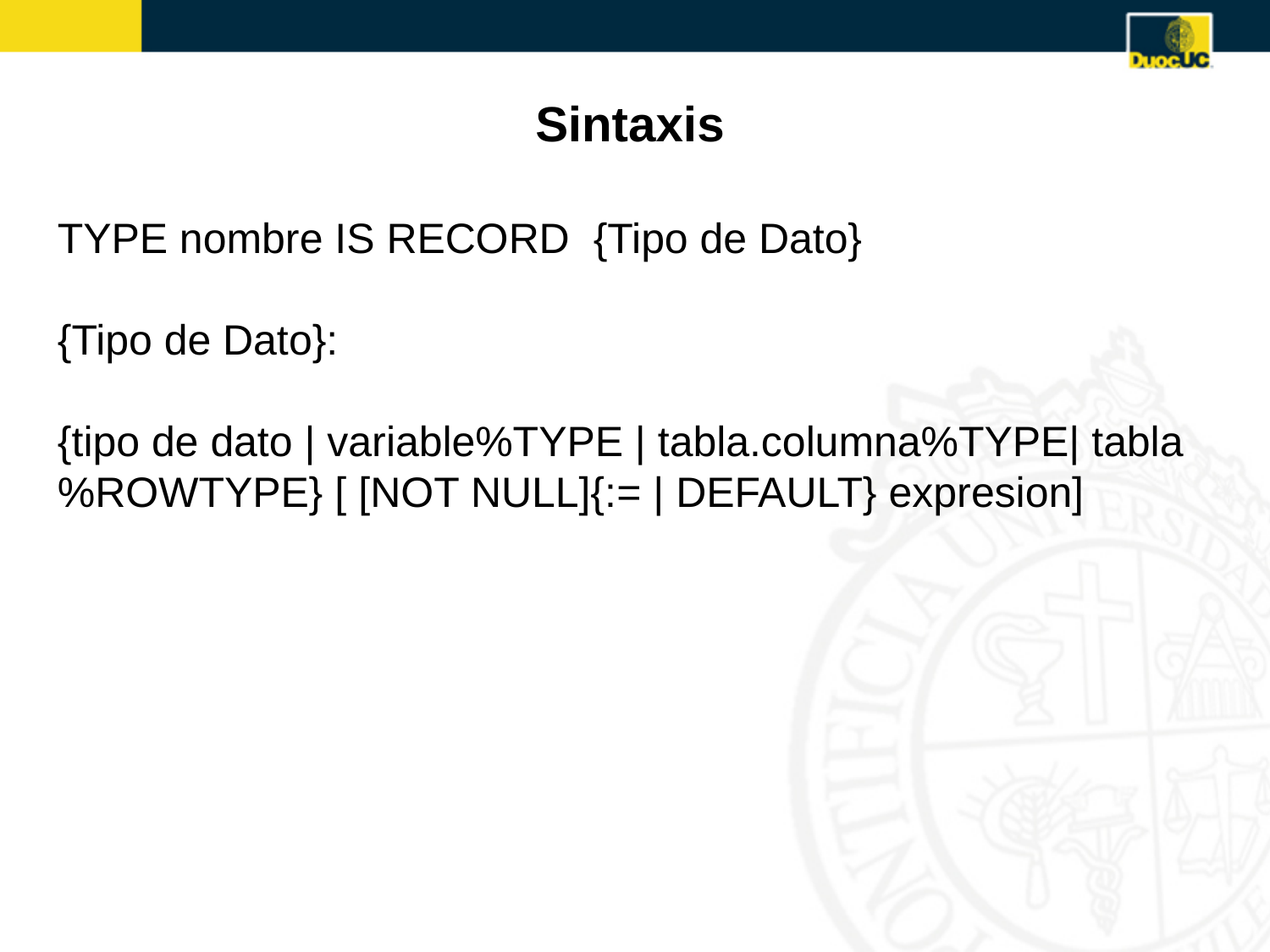

Sintaxis

TYPE nombre IS RECORD  {Tipo de Dato}

{Tipo de Dato}:

{tipo de dato | variable%TYPE | tabla.columna%TYPE| tabla%ROWTYPE} [ [NOT NULL]{:= | DEFAULT} expresion]